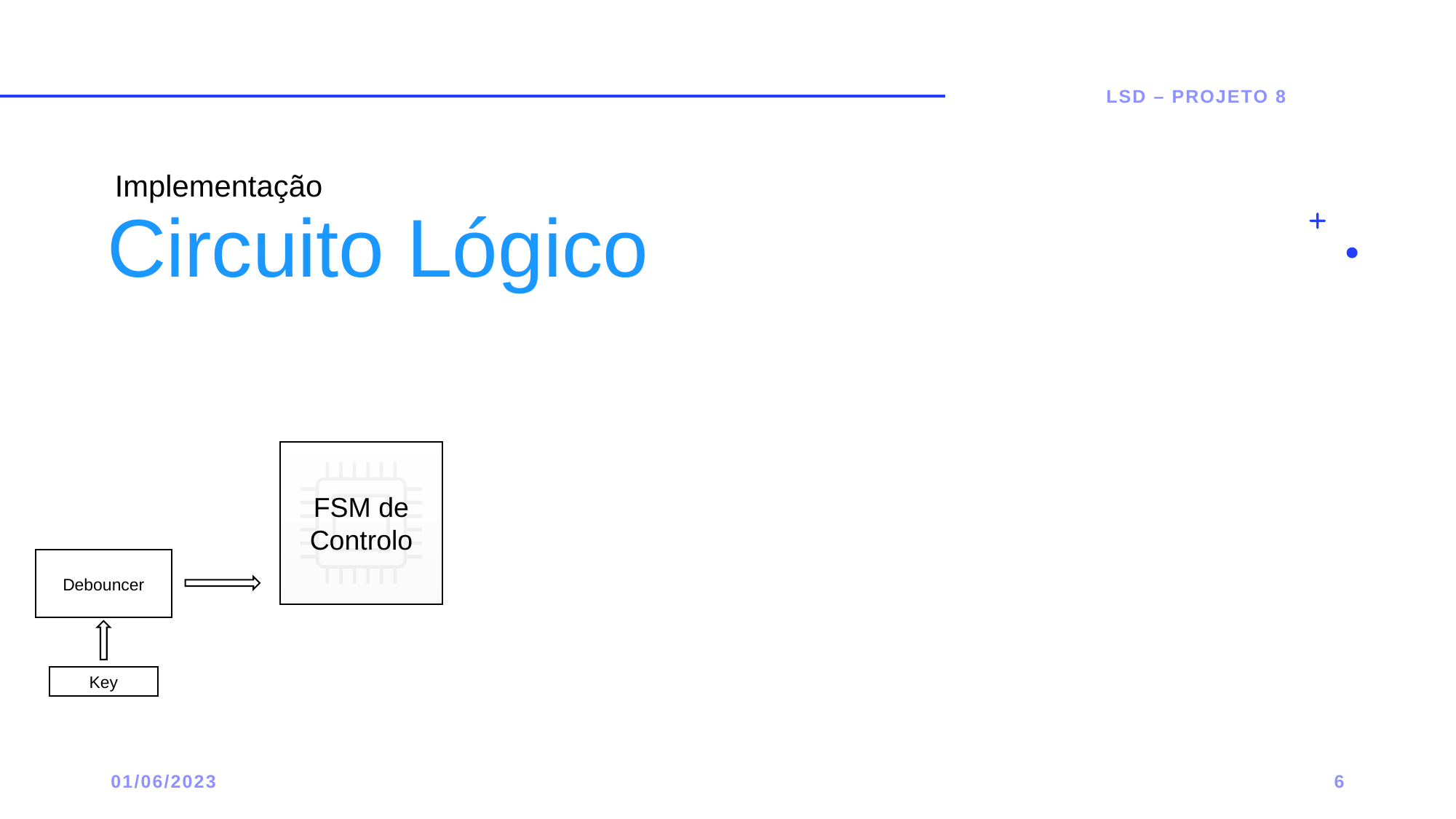

Implementação
Lsd – projeto 8
# Circuito Lógico
FSM de Controlo

Debouncer

Key
01/06/2023
6